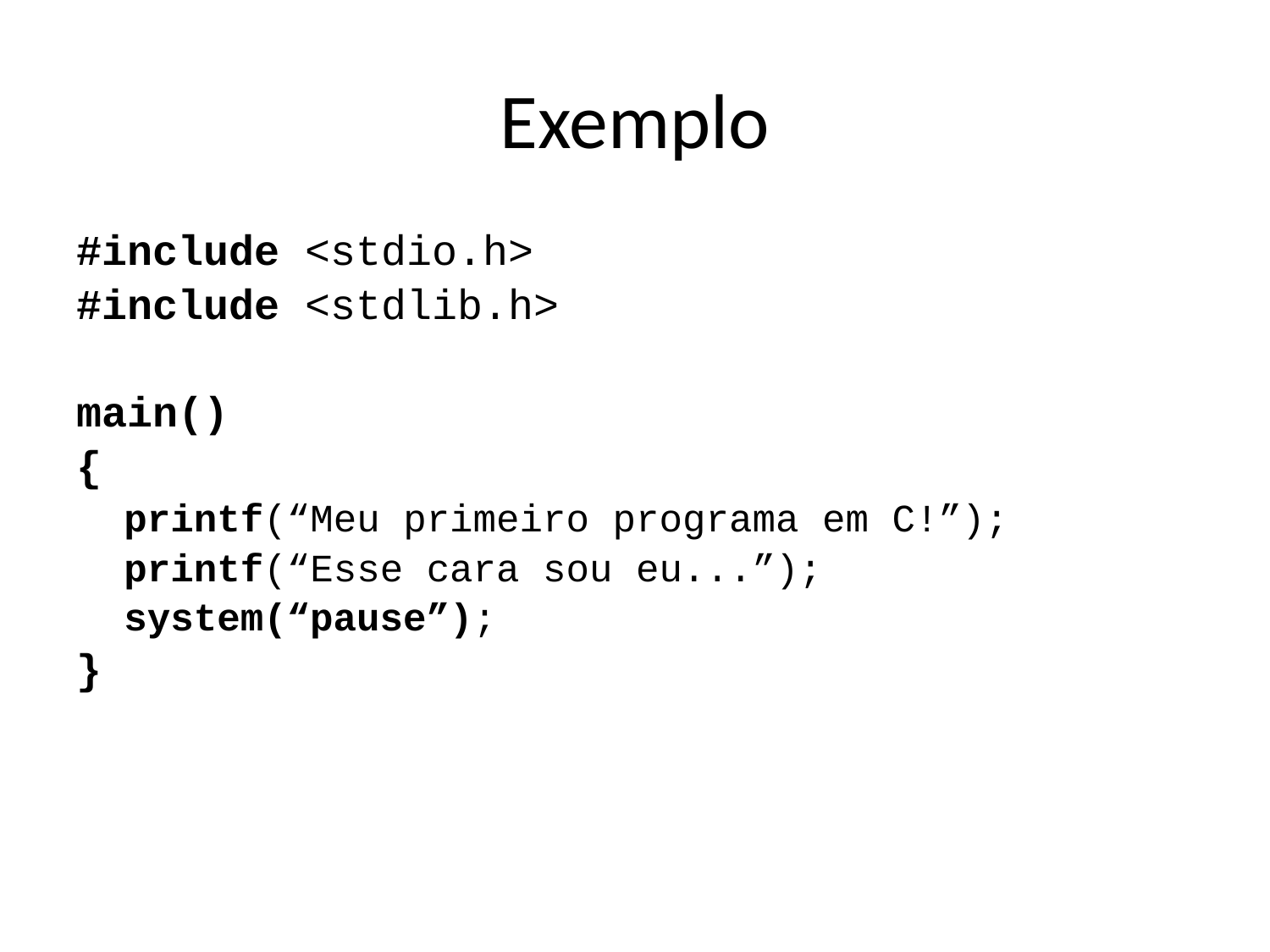

# Exemplo
#include <stdio.h>
#include <stdlib.h>

main()
{
	printf(“Meu primeiro programa em C!”);
	printf(“Esse cara sou eu...”);
	system(“pause”);
}